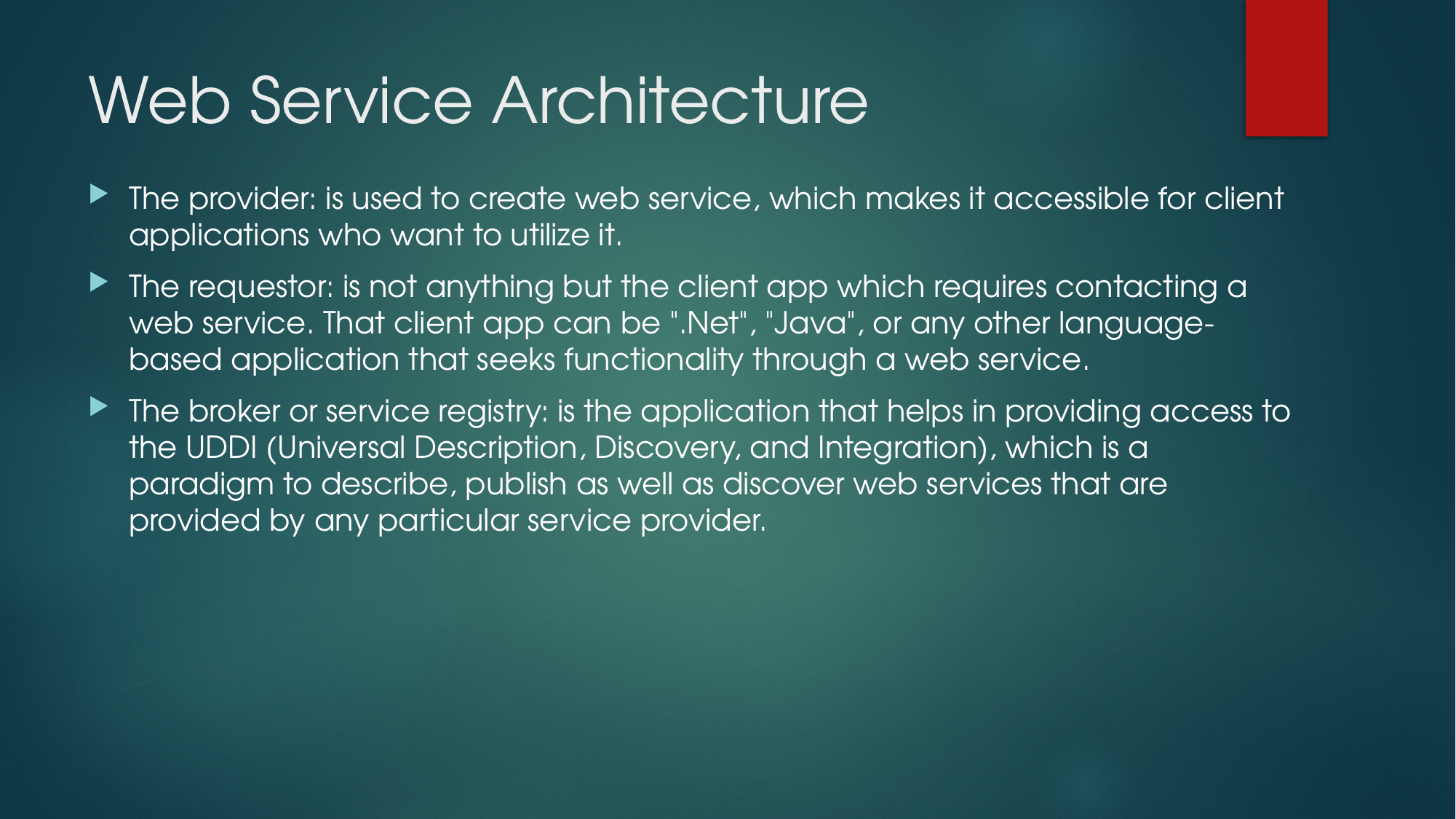

# Web Service Architecture
The provider: is used to create web service, which makes it accessible for client applications who want to utilize it.
The requestor: is not anything but the client app which requires contacting a web service. That client app can be ".Net", "Java", or any other language-based application that seeks functionality through a web service.
The broker or service registry: is the application that helps in providing access to the UDDI (Universal Description, Discovery, and Integration), which is a paradigm to describe, publish as well as discover web services that are provided by any particular service provider.